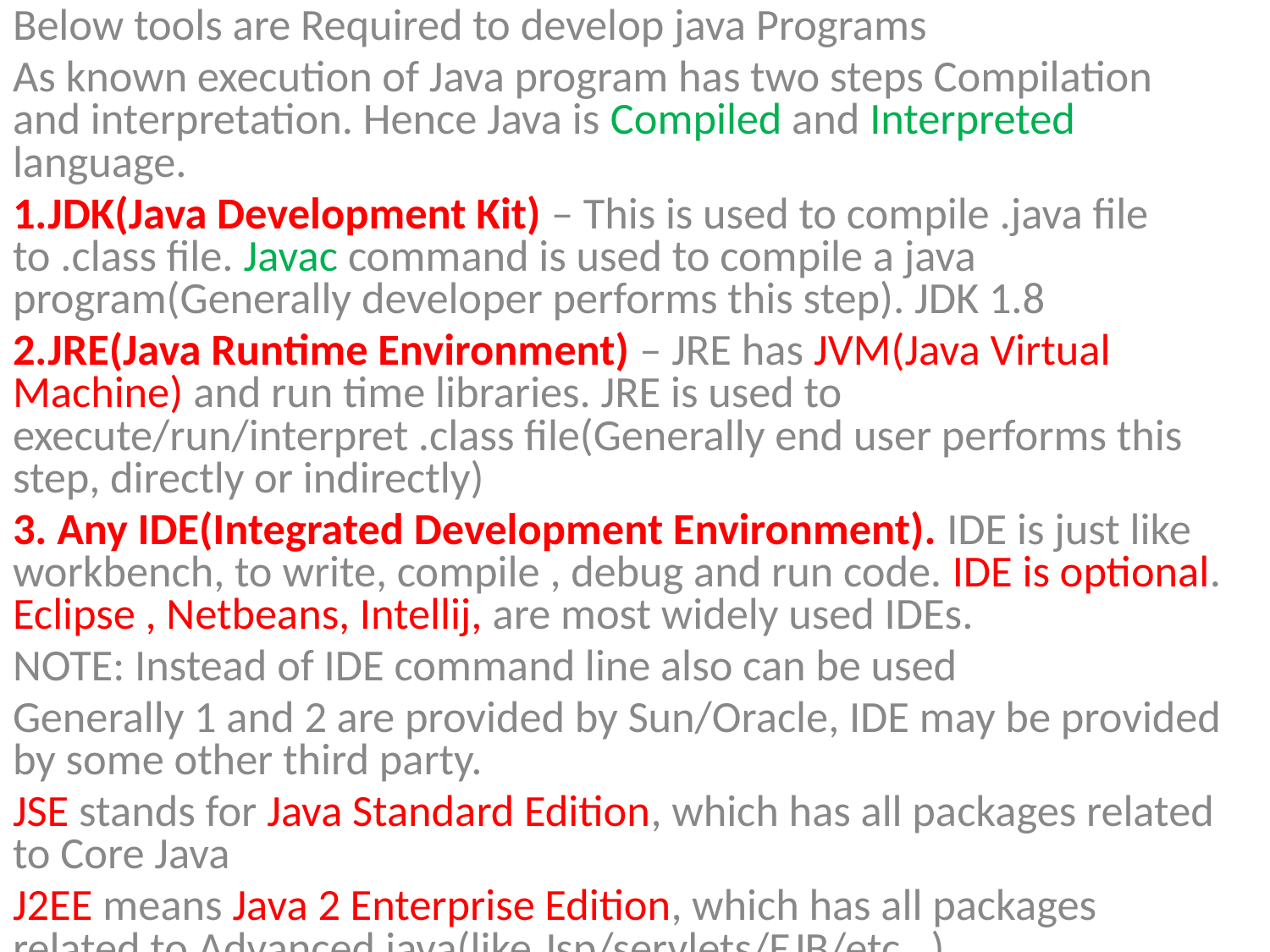

Below tools are Required to develop java Programs
As known execution of Java program has two steps Compilation and interpretation. Hence Java is Compiled and Interpreted language.
1.JDK(Java Development Kit) – This is used to compile .java file to .class file. Javac command is used to compile a java program(Generally developer performs this step). JDK 1.8
2.JRE(Java Runtime Environment) – JRE has JVM(Java Virtual Machine) and run time libraries. JRE is used to execute/run/interpret .class file(Generally end user performs this step, directly or indirectly)
3. Any IDE(Integrated Development Environment). IDE is just like workbench, to write, compile , debug and run code. IDE is optional. Eclipse , Netbeans, Intellij, are most widely used IDEs.
NOTE: Instead of IDE command line also can be used
Generally 1 and 2 are provided by Sun/Oracle, IDE may be provided by some other third party.
JSE stands for Java Standard Edition, which has all packages related to Core Java
J2EE means Java 2 Enterprise Edition, which has all packages related to Advanced java(like Jsp/servlets/EJB/etc…)